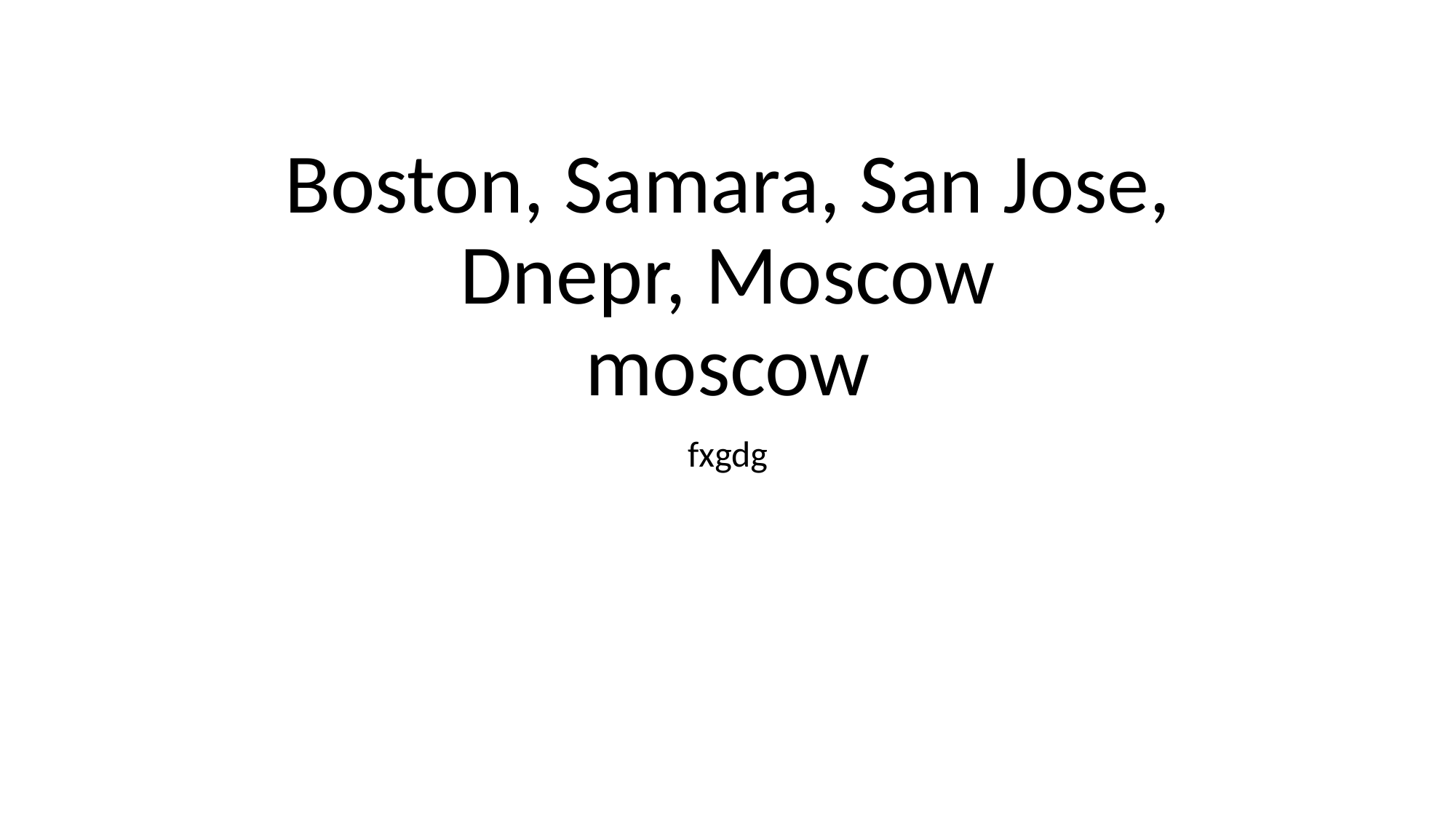

# Boston, Samara, San Jose, Dnepr, Moscow moscow
fxgdg